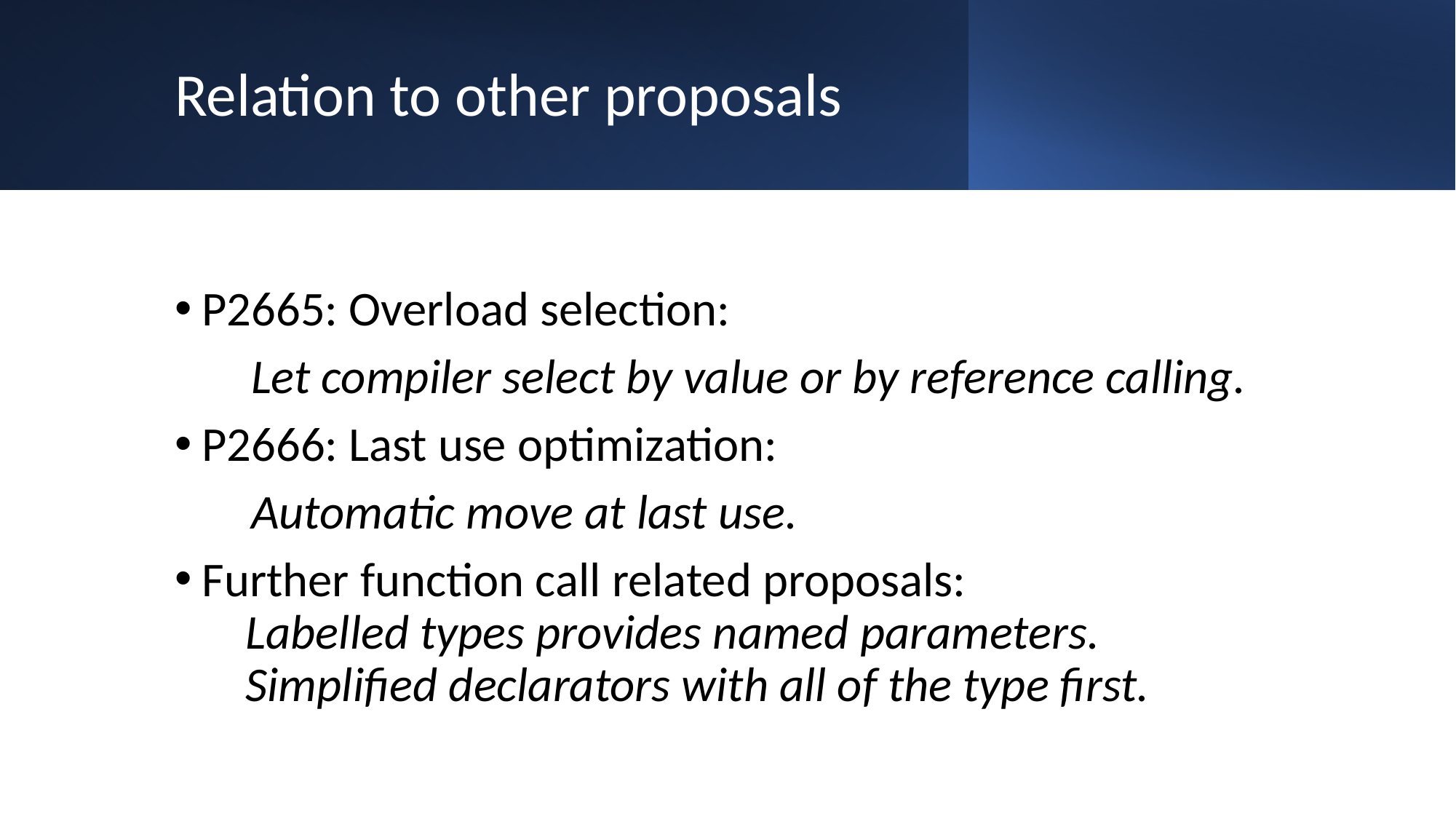

# Relation to other proposals
P2665: Overload selection:
       Let compiler select by value or by reference calling.
P2666: Last use optimization:
       Automatic move at last use.
Further function call related proposals:
    Labelled types provides named parameters.
    Simplified declarators with all of the type first.